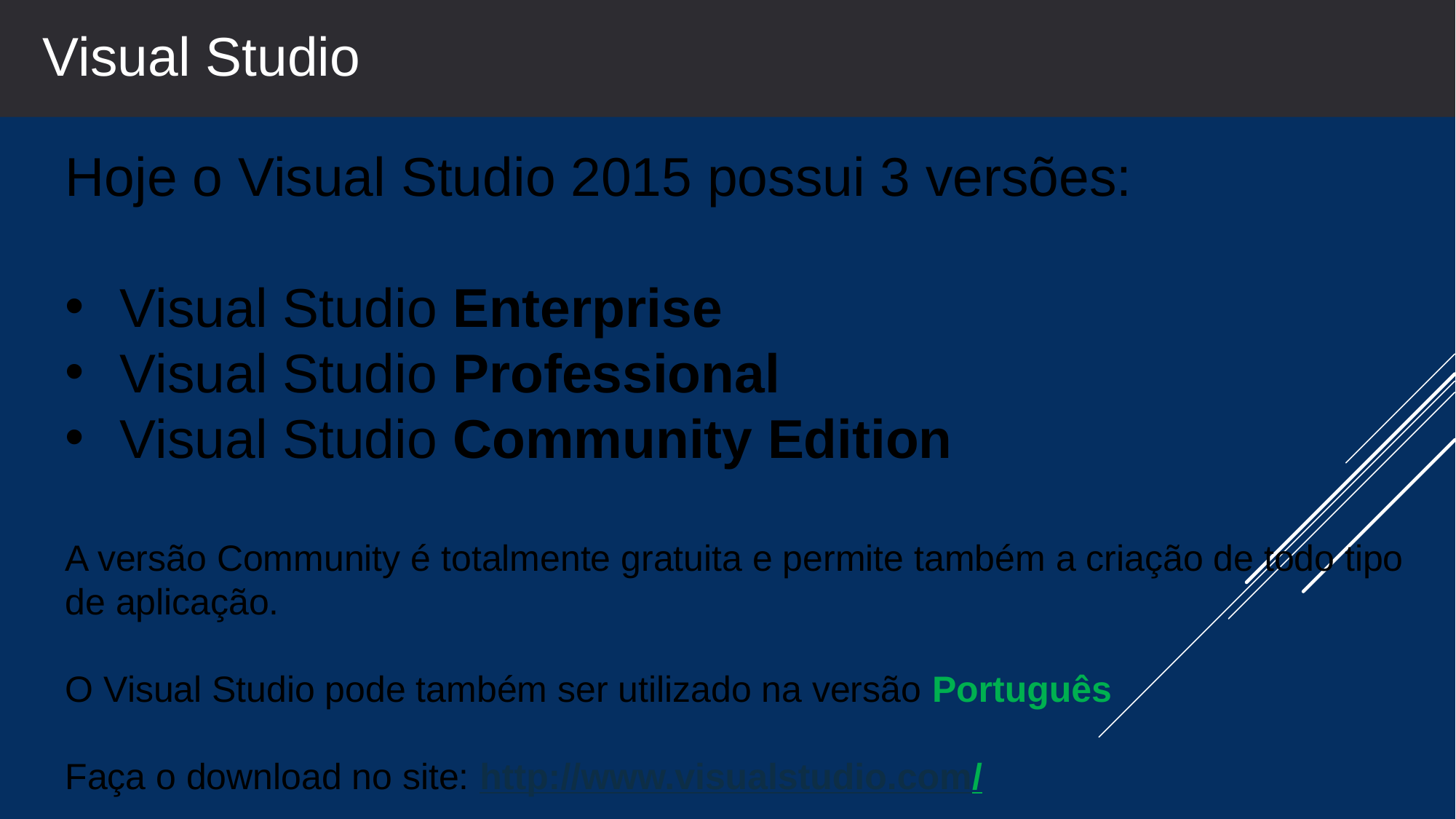

Visual Studio
Hoje o Visual Studio 2015 possui 3 versões:

Visual Studio Enterprise
Visual Studio Professional
Visual Studio Community Edition

A versão Community é totalmente gratuita e permite também a criação de todo tipo de aplicação.

O Visual Studio pode também ser utilizado na versão Português

Faça o download no site: http://www.visualstudio.com/